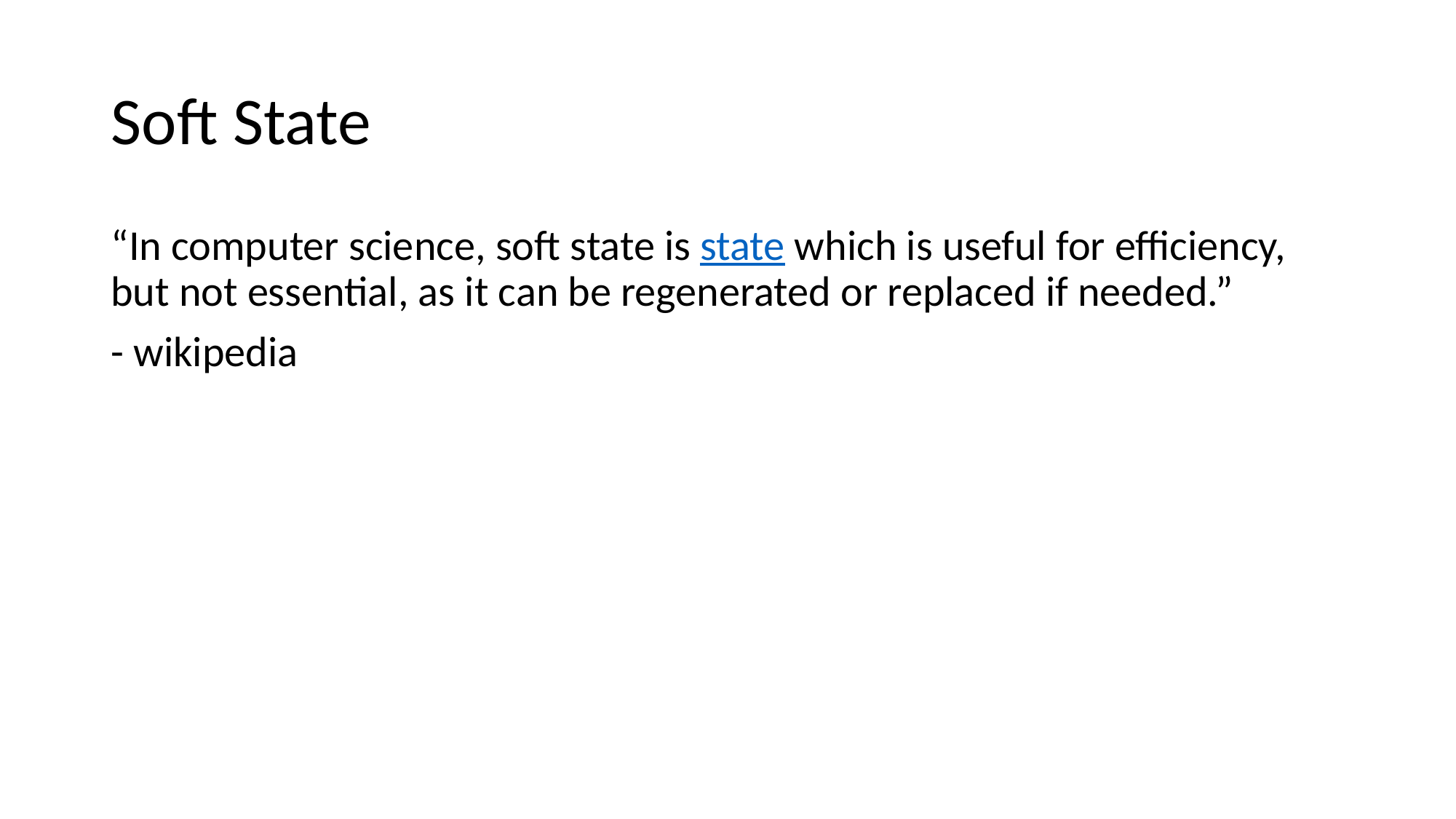

# Soft State
“In computer science, soft state is state which is useful for efficiency, but not essential, as it can be regenerated or replaced if needed.”
- wikipedia